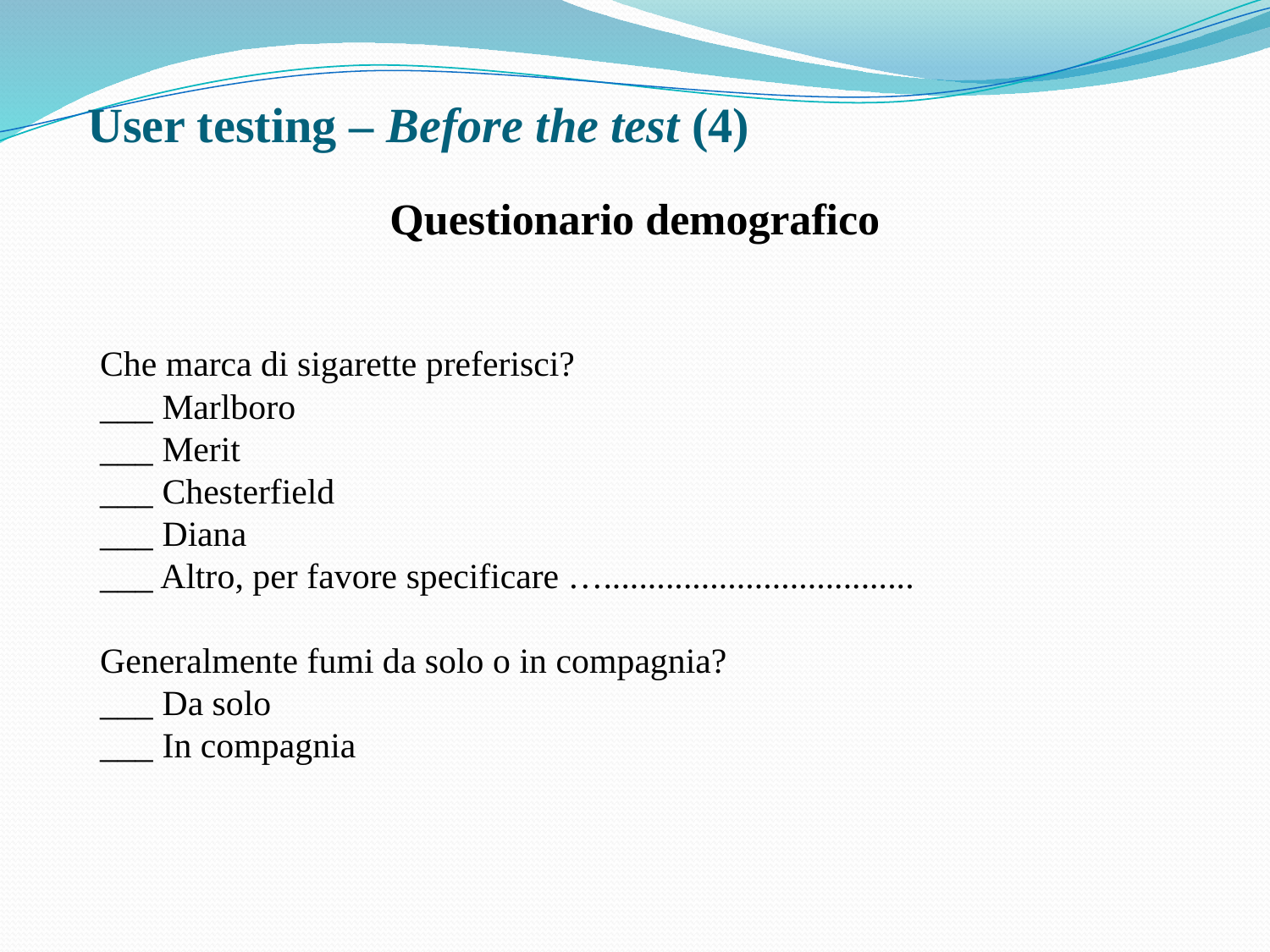

# User testing – Before the test (4)
Questionario demografico

Che marca di sigarette preferisci?
___ Marlboro
___ Merit
___ Chesterfield
___ Diana
___ Altro, per favore specificare …...................................

Generalmente fumi da solo o in compagnia?
___ Da solo
___ In compagnia